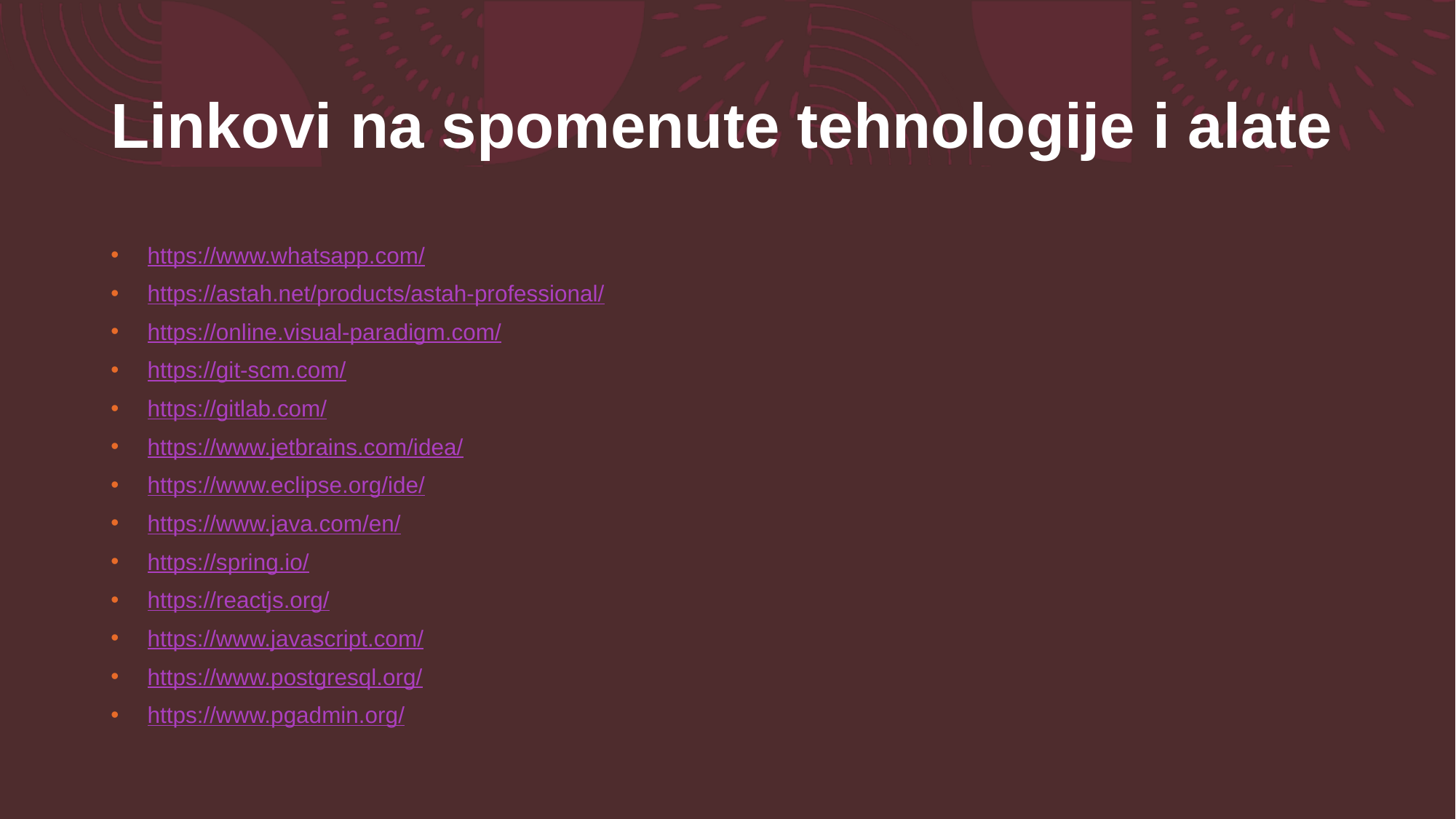

Linkovi na spomenute tehnologije i alate
https://www.whatsapp.com/
https://astah.net/products/astah-professional/
https://online.visual-paradigm.com/
https://git-scm.com/
https://gitlab.com/
https://www.jetbrains.com/idea/
https://www.eclipse.org/ide/
https://www.java.com/en/
https://spring.io/
https://reactjs.org/
https://www.javascript.com/
https://www.postgresql.org/
https://www.pgadmin.org/